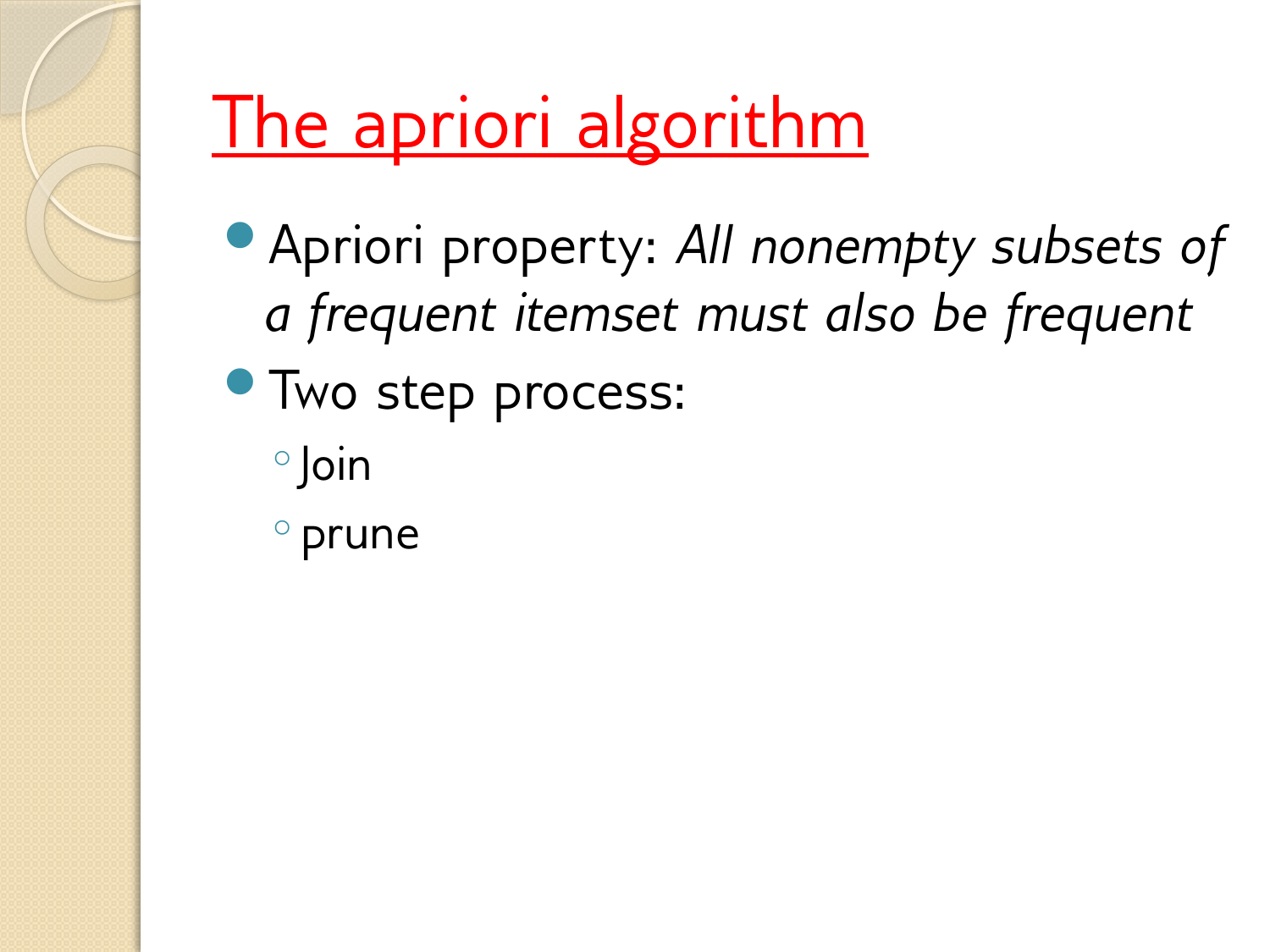

# The apriori algorithm
Apriori property: All nonempty subsets of a frequent itemset must also be frequent
Two step process:
Join
prune